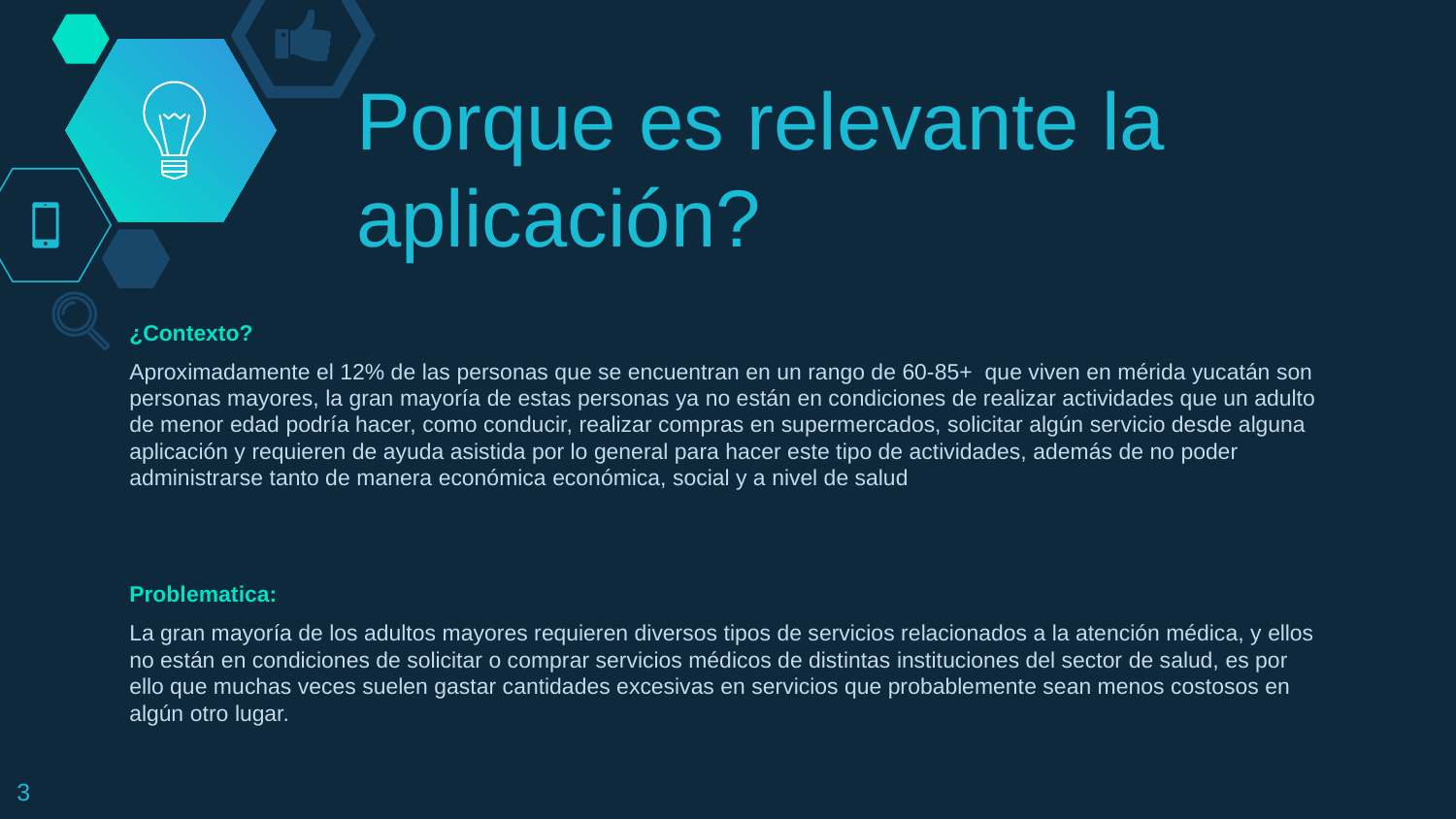

# Porque es relevante la aplicación?
¿Contexto?
Aproximadamente el 12% de las personas que se encuentran en un rango de 60-85+  que viven en mérida yucatán son personas mayores, la gran mayoría de estas personas ya no están en condiciones de realizar actividades que un adulto de menor edad podría hacer, como conducir, realizar compras en supermercados, solicitar algún servicio desde alguna aplicación y requieren de ayuda asistida por lo general para hacer este tipo de actividades, además de no poder administrarse tanto de manera económica económica, social y a nivel de salud

Problematica:
La gran mayoría de los adultos mayores requieren diversos tipos de servicios relacionados a la atención médica, y ellos no están en condiciones de solicitar o comprar servicios médicos de distintas instituciones del sector de salud, es por ello que muchas veces suelen gastar cantidades excesivas en servicios que probablemente sean menos costosos en algún otro lugar.

3